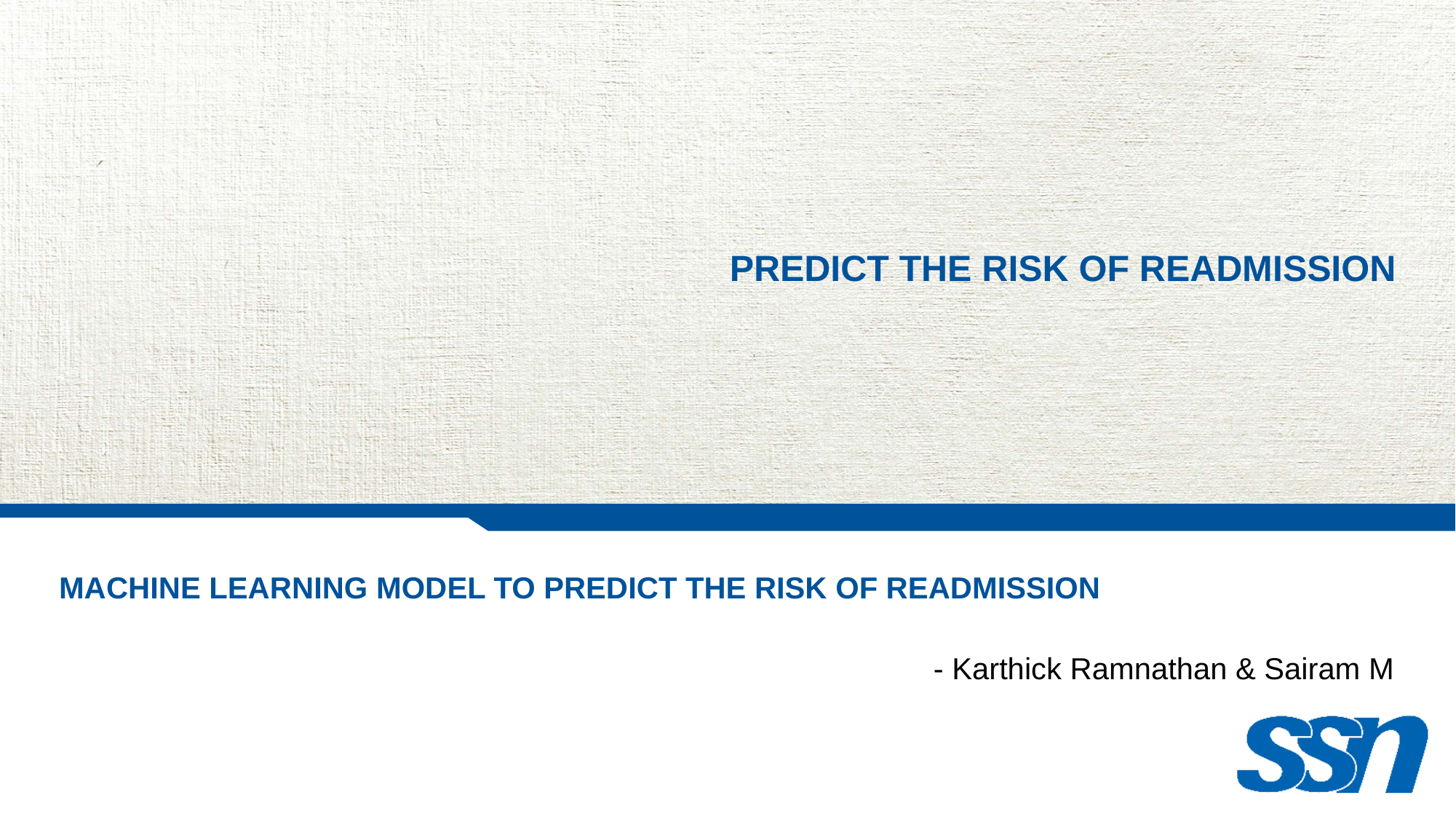

# Machine learning model to predict the risk of readmission
- Karthick Ramnathan & Sairam M